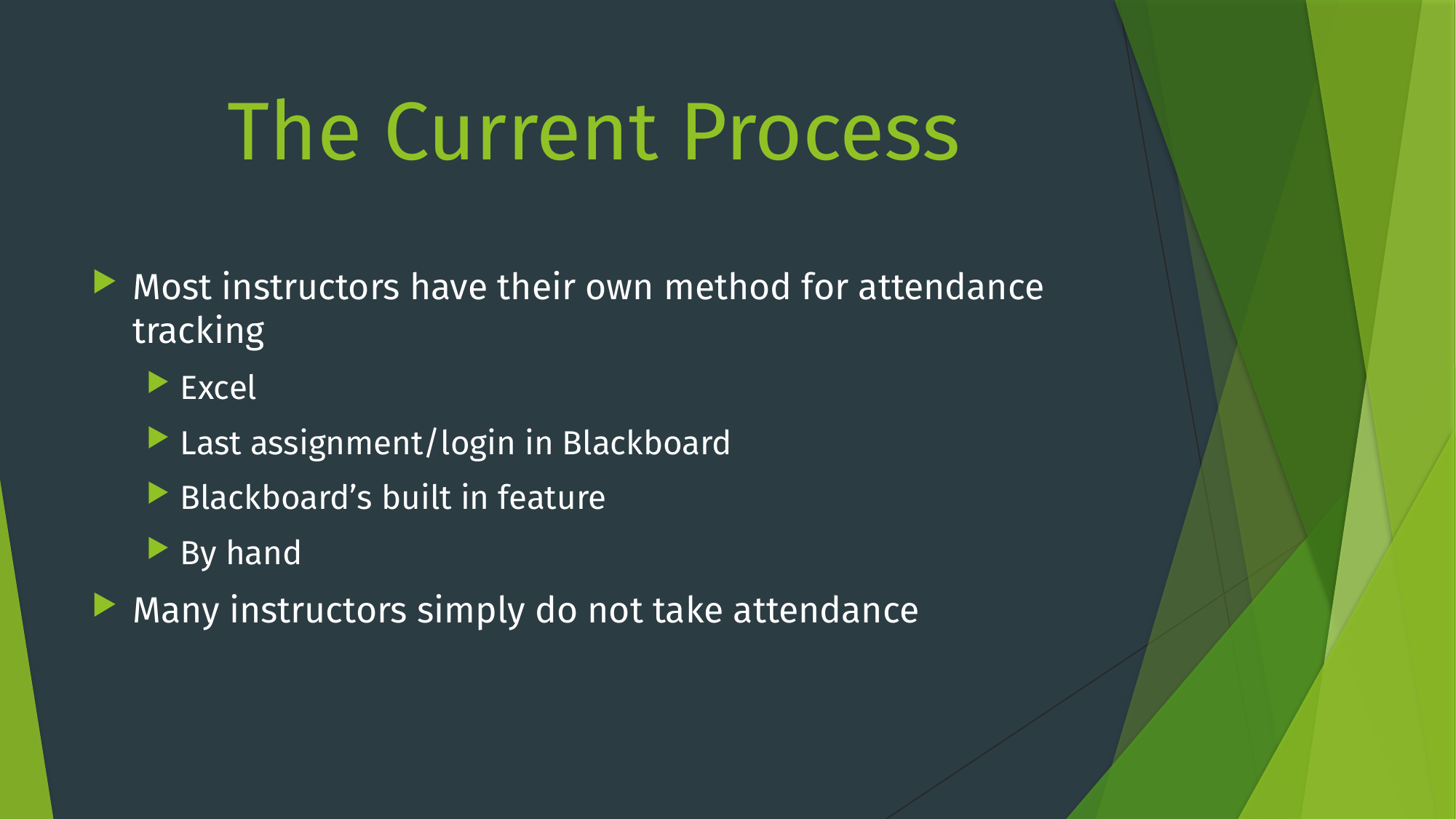

# The Current Process
Most instructors have their own method for attendance tracking
Excel
Last assignment/login in Blackboard
Blackboard’s built in feature
By hand
Many instructors simply do not take attendance